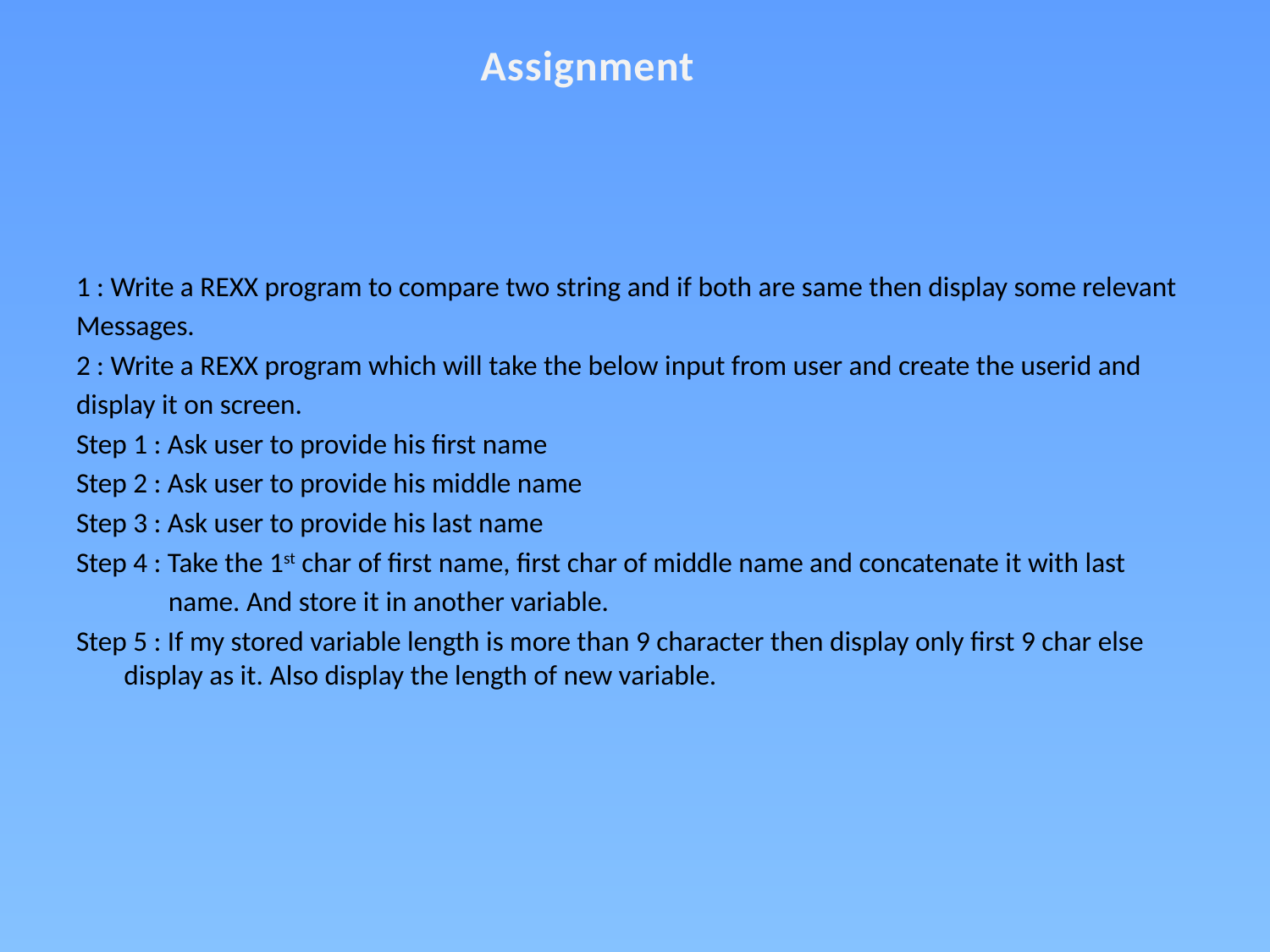

Assignment

1 : Write a REXX program to compare two string and if both are same then display some relevant
Messages.
2 : Write a REXX program which will take the below input from user and create the userid and
display it on screen.
Step 1 : Ask user to provide his first name
Step 2 : Ask user to provide his middle name
Step 3 : Ask user to provide his last name
Step 4 : Take the 1st char of first name, first char of middle name and concatenate it with last
	       name. And store it in another variable.
Step 5 : If my stored variable length is more than 9 character then display only first 9 char else display as it. Also display the length of new variable.